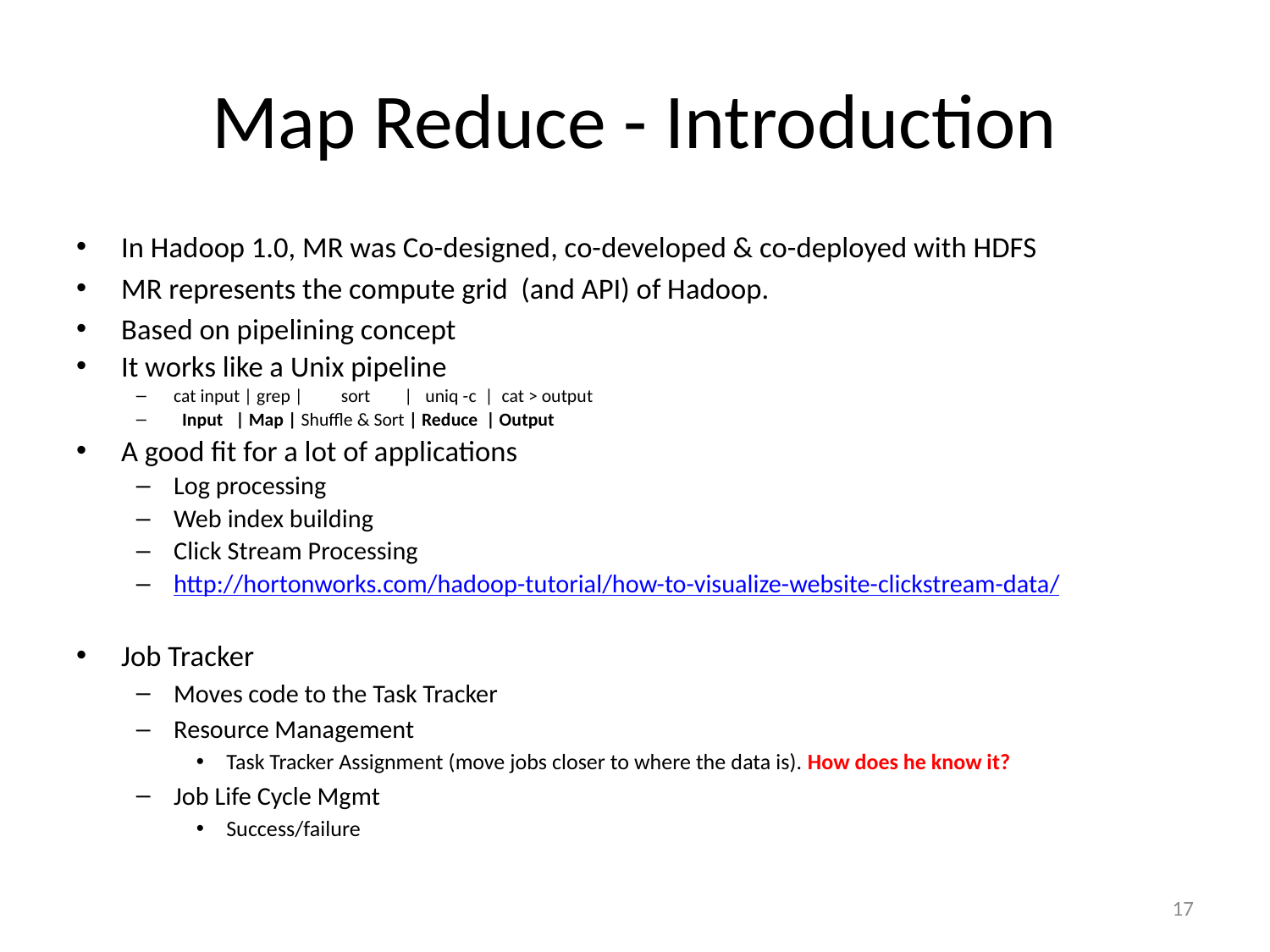

# Map Reduce - Introduction
In Hadoop 1.0, MR was Co-designed, co-developed & co-deployed with HDFS
MR represents the compute grid  (and API) of Hadoop.
Based on pipelining concept
It works like a Unix pipeline
cat input | grep |         sort        |   uniq -c  |  cat > output
  Input   | Map | Shuffle & Sort | Reduce  | Output
A good fit for a lot of applications
Log processing
Web index building
Click Stream Processing
http://hortonworks.com/hadoop-tutorial/how-to-visualize-website-clickstream-data/

Job Tracker
Moves code to the Task Tracker
Resource Management
Task Tracker Assignment (move jobs closer to where the data is). How does he know it?
Job Life Cycle Mgmt
Success/failure

17